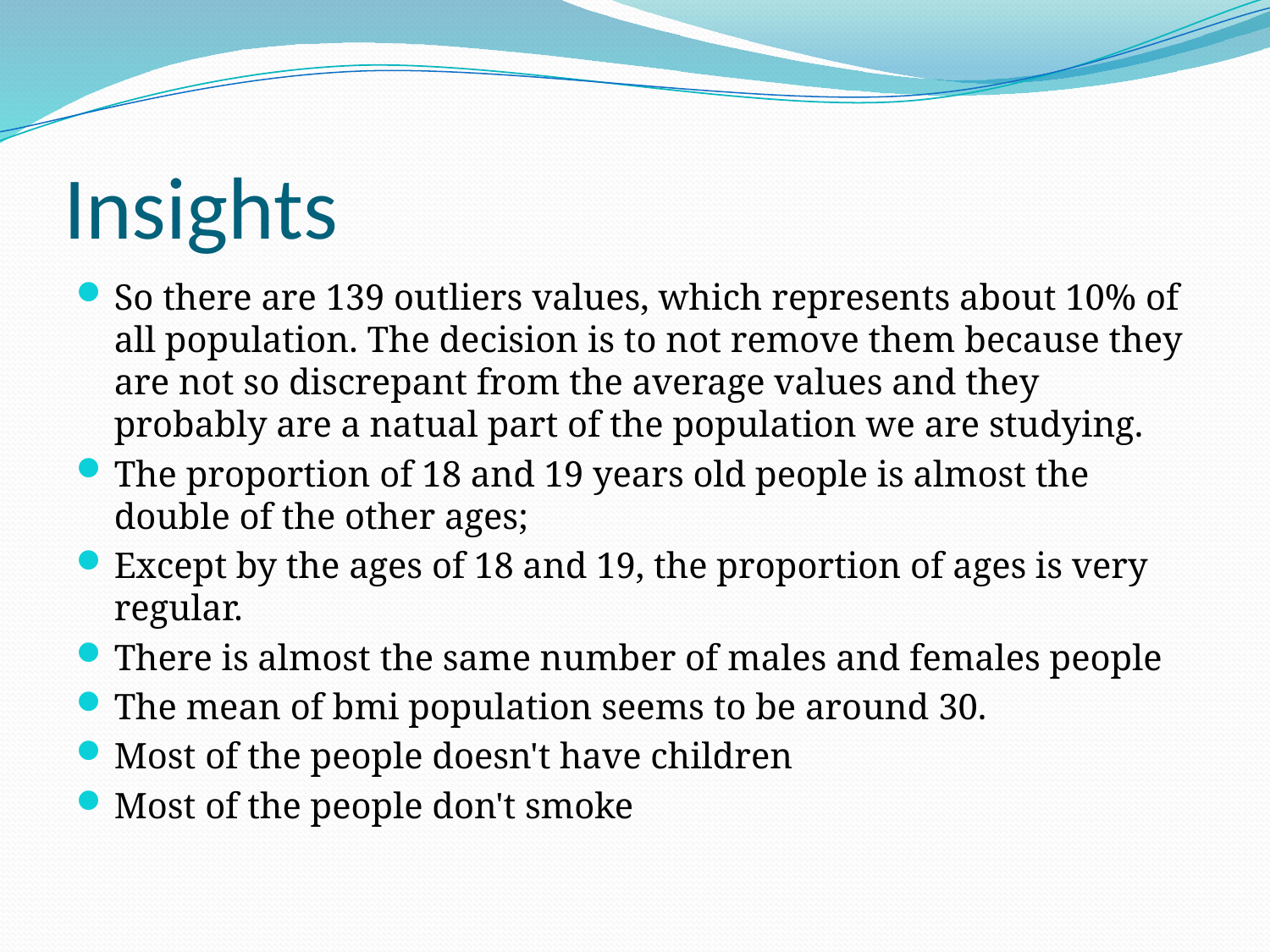

# Insights
So there are 139 outliers values, which represents about 10% of all population. The decision is to not remove them because they are not so discrepant from the average values and they probably are a natual part of the population we are studying.
The proportion of 18 and 19 years old people is almost the double of the other ages;
Except by the ages of 18 and 19, the proportion of ages is very regular.
There is almost the same number of males and females people
The mean of bmi population seems to be around 30.
Most of the people doesn't have children
Most of the people don't smoke